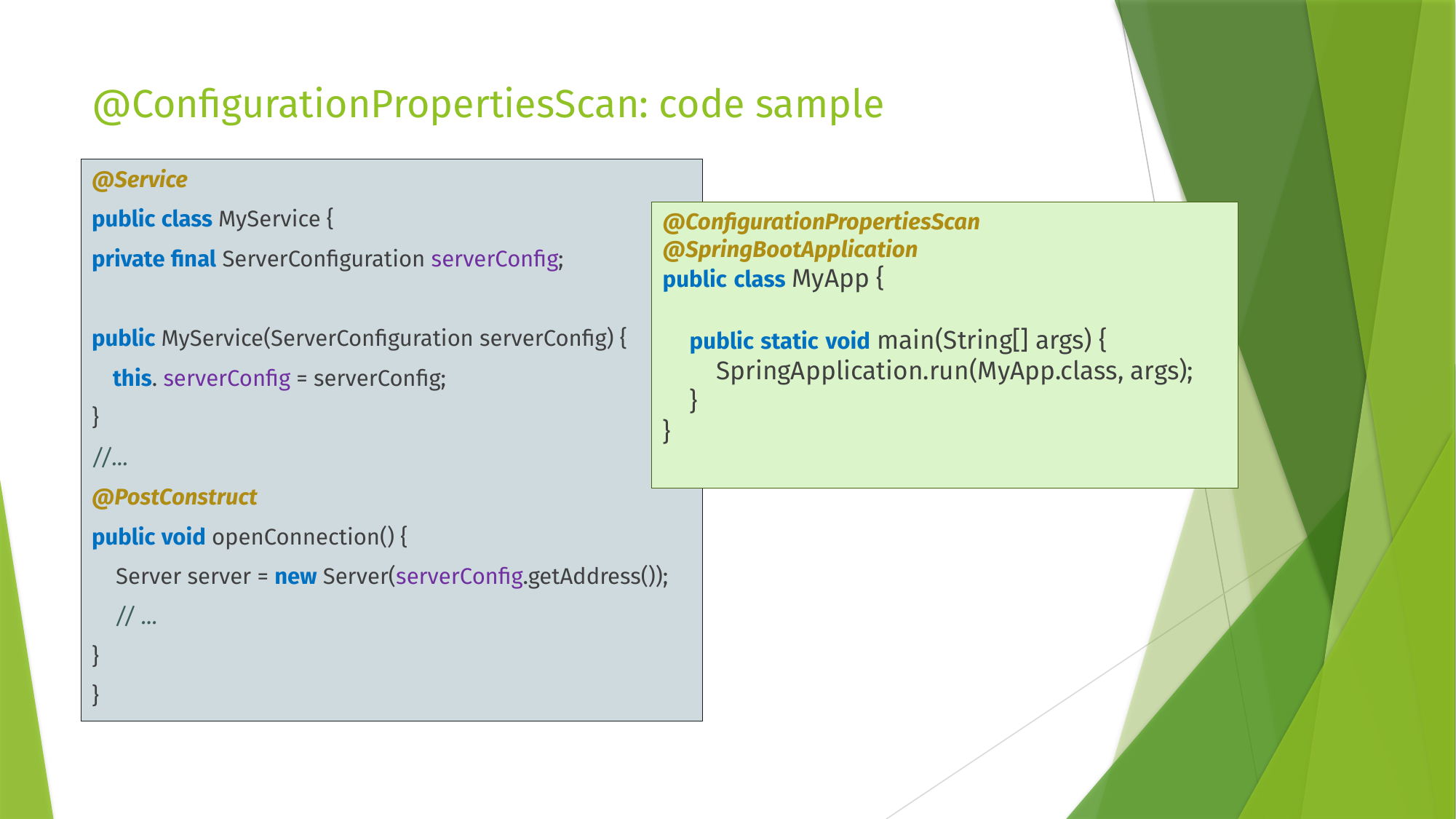

# @ConfigurationPropertiesScan: code sample

@Service
public class MyService {
private final ServerConfiguration serverConfig;

public MyService(ServerConfiguration serverConfig) {
    this. serverConfig = serverConfig;
}
//...
@PostConstruct
public void openConnection() {
    Server server = new Server(serverConfig.getAddress());
    // ...
}
}

@ConfigurationPropertiesScan
@SpringBootApplication
public class MyApp {
    public static void main(String[] args) {
        SpringApplication.run(MyApp.class, args);
    }
}